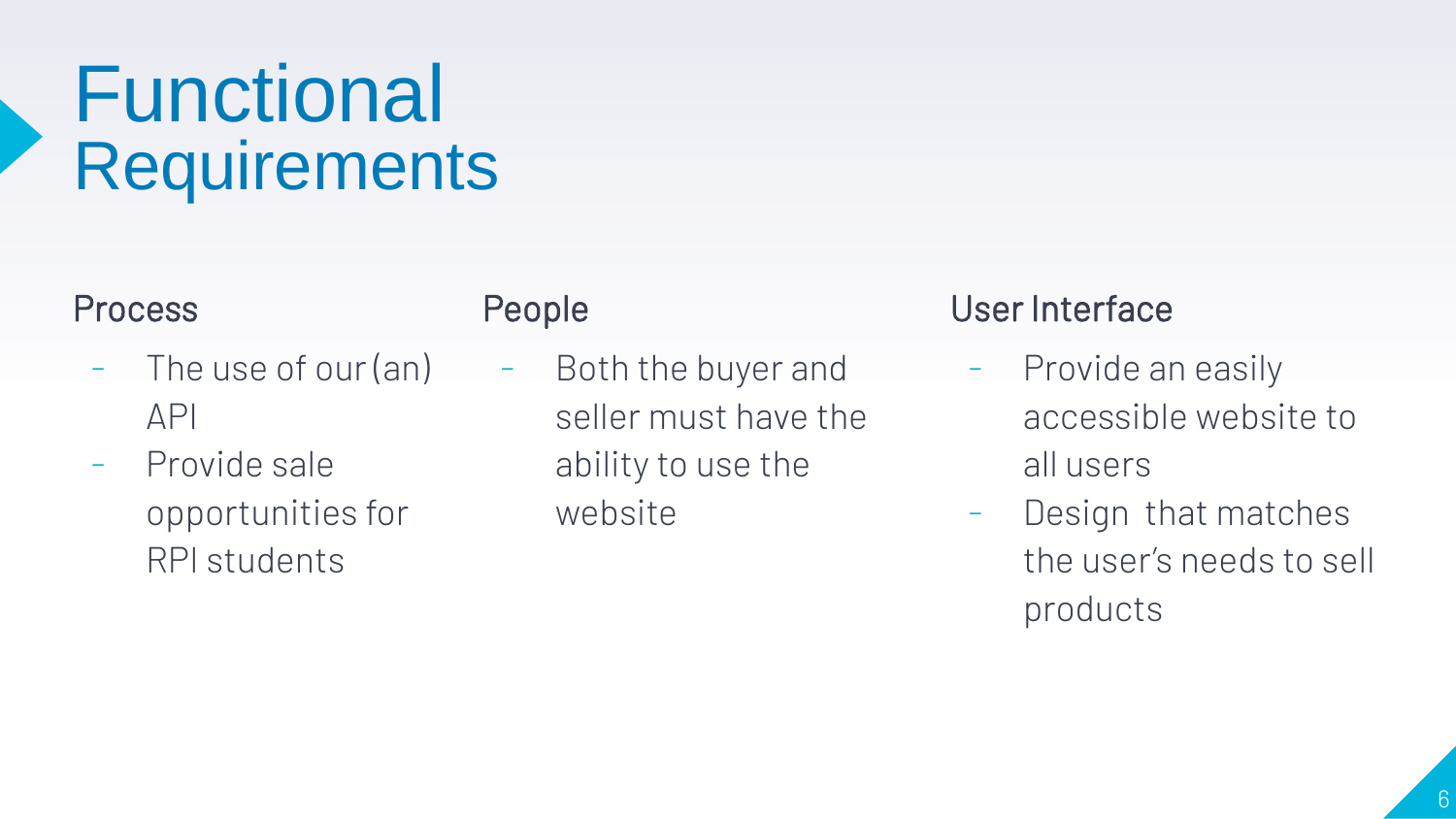

# Functional
Requirements
Process
The use of our (an) API
Provide sale opportunities for RPI students

People
Both the buyer and seller must have the ability to use the website

User Interface
Provide an easily accessible website to all users
Design  that matches the user’s needs to sell products
6